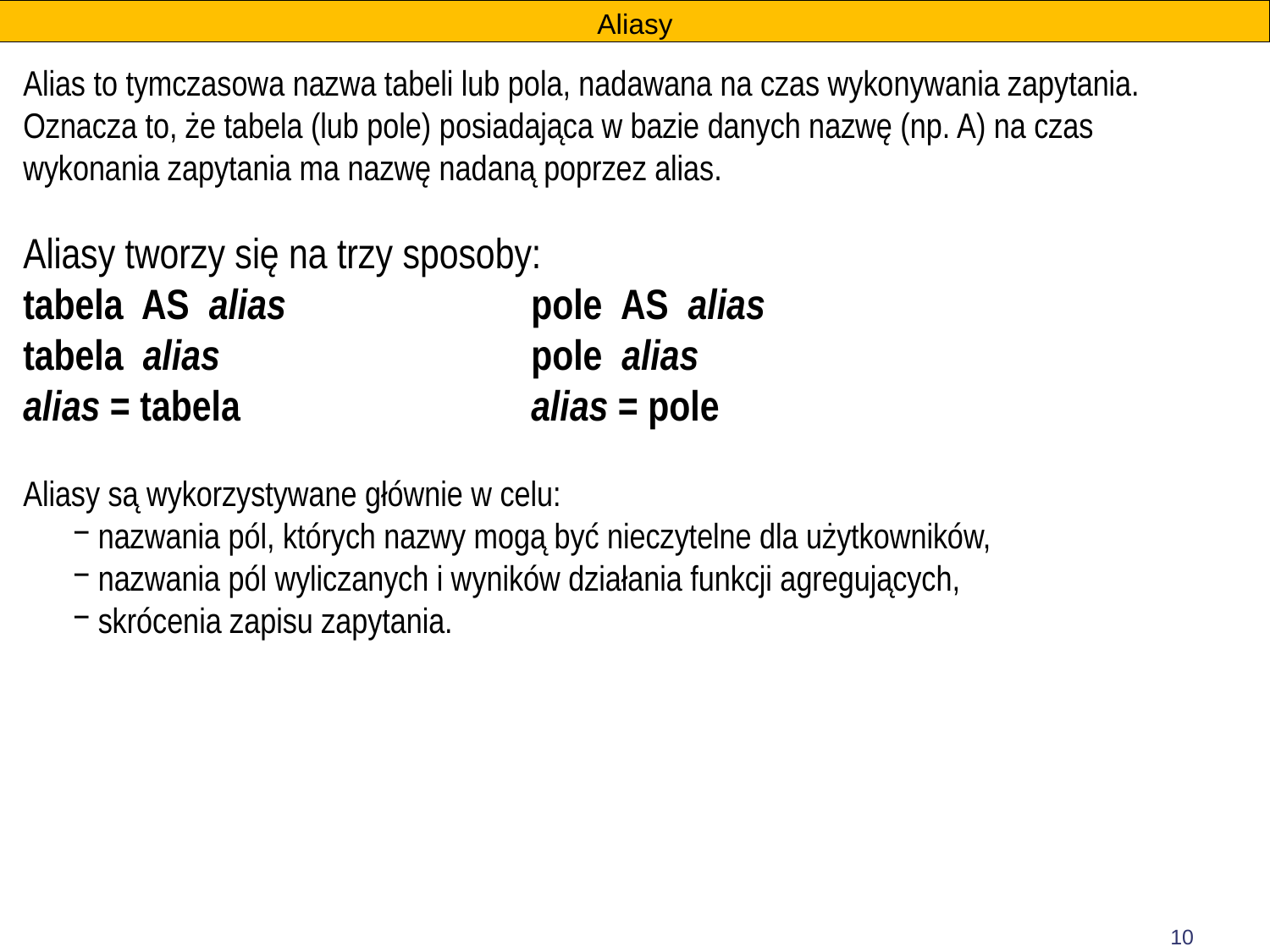

Aliasy
Alias to tymczasowa nazwa tabeli lub pola, nadawana na czas wykonywania zapytania. Oznacza to, że tabela (lub pole) posiadająca w bazie danych nazwę (np. A) na czas wykonania zapytania ma nazwę nadaną poprzez alias.
Aliasy tworzy się na trzy sposoby:
tabela  AS  alias		pole  AS  alias
tabela  alias			pole  alias
alias = tabela 			alias = pole
Aliasy są wykorzystywane głównie w celu:
 nazwania pól, których nazwy mogą być nieczytelne dla użytkowników,
 nazwania pól wyliczanych i wyników działania funkcji agregujących,
 skrócenia zapisu zapytania.
10